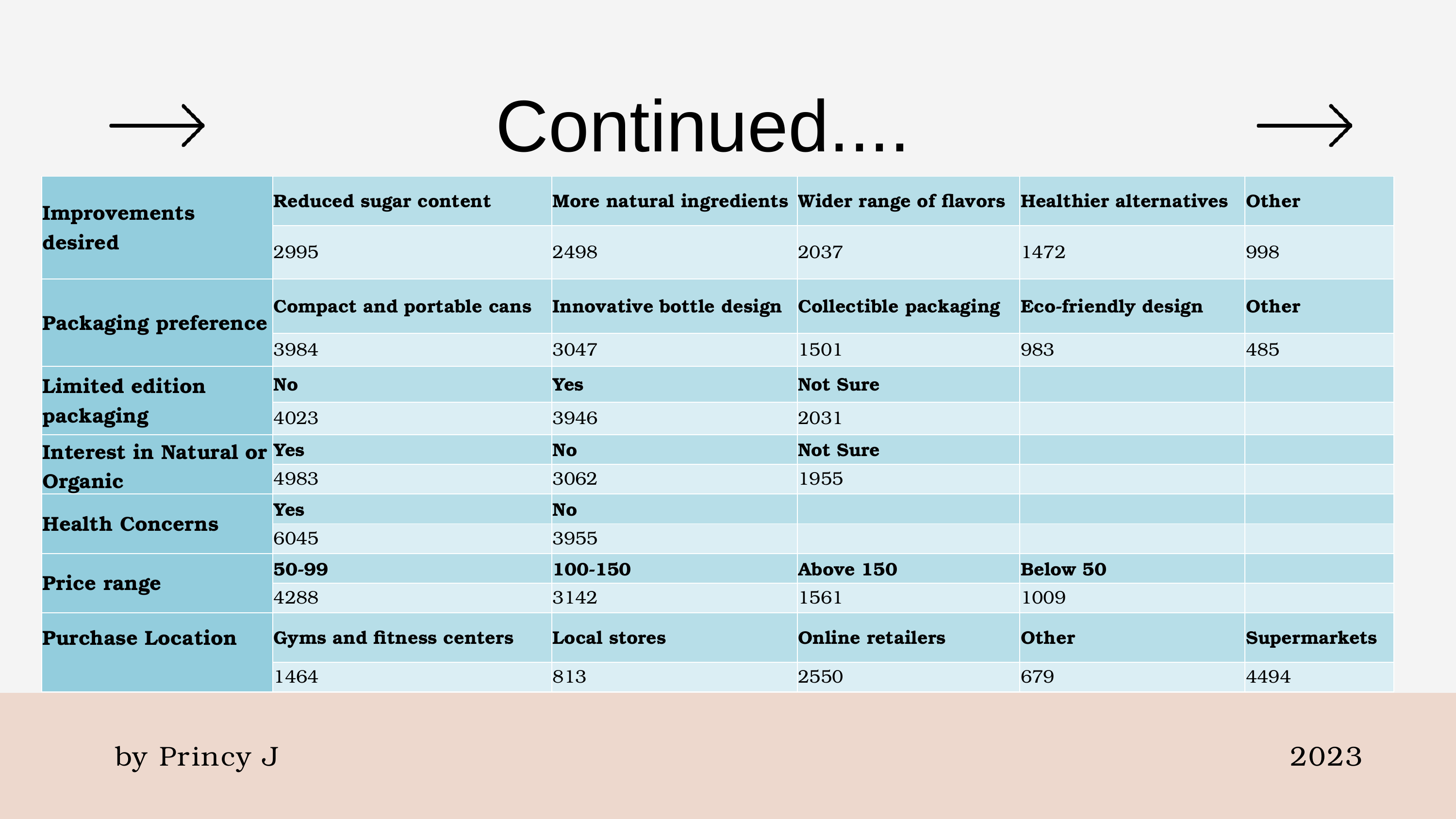

Continued....

| Improvements desired | Reduced sugar content | More natural ingredients | Wider range of flavors | Healthier alternatives | Other |
| --- | --- | --- | --- | --- | --- |
|  | 2995 | 2498 | 2037 | 1472 | 998 |
| Packaging preference | Compact and portable cans | Innovative bottle design | Collectible packaging | Eco-friendly design | Other |
|  | 3984 | 3047 | 1501 | 983 | 485 |
| Limited edition packaging | No | Yes | Not Sure |  |  |
|  | 4023 | 3946 | 2031 |  |  |
| Interest in Natural or Organic | Yes | No | Not Sure |  |  |
|  | 4983 | 3062 | 1955 |  |  |
| Health Concerns | Yes | No |  |  |  |
|  | 6045 | 3955 |  |  |  |
| Price range | 50-99 | 100-150 | Above 150 | Below 50 |  |
|  | 4288 | 3142 | 1561 | 1009 |  |
| Purchase Location | Gyms and fitness centers | Local stores | Online retailers | Other | Supermarkets |
|  | 1464 | 813 | 2550 | 679 | 4494 |

by Princy J
2023